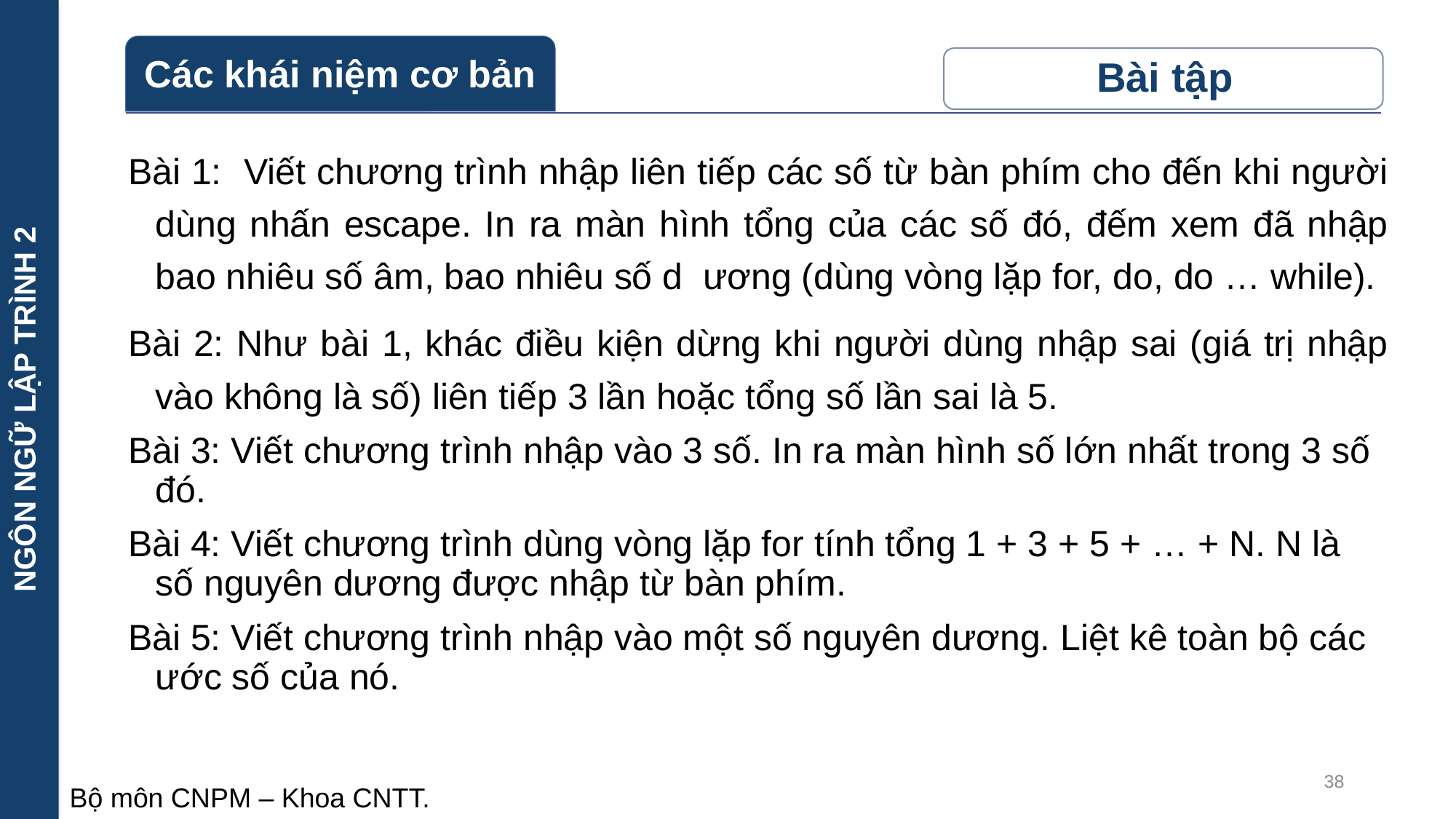

NGÔN NGỮ LẬP TRÌNH 2
Các khái niệm cơ bản
Bài tập
Bài 1:  Viết chương trình nhập liên tiếp các số từ bàn phím cho đến khi người dùng nhấn escape. In ra màn hình tổng của các số đó, đếm xem đã nhập bao nhiêu số âm, bao nhiêu số d  ương (dùng vòng lặp for, do, do … while).
Bài 2: Như bài 1, khác điều kiện dừng khi người dùng nhập sai (giá trị nhập vào không là số) liên tiếp 3 lần hoặc tổng số lần sai là 5.
Bài 3: Viết chương trình nhập vào 3 số. In ra màn hình số lớn nhất trong 3 số đó.
Bài 4: Viết chương trình dùng vòng lặp for tính tổng 1 + 3 + 5 + … + N. N là số nguyên dương được nhập từ bàn phím.
Bài 5: Viết chương trình nhập vào một số nguyên dương. Liệt kê toàn bộ các ước số của nó.

38
Bộ môn CNPM – Khoa CNTT.